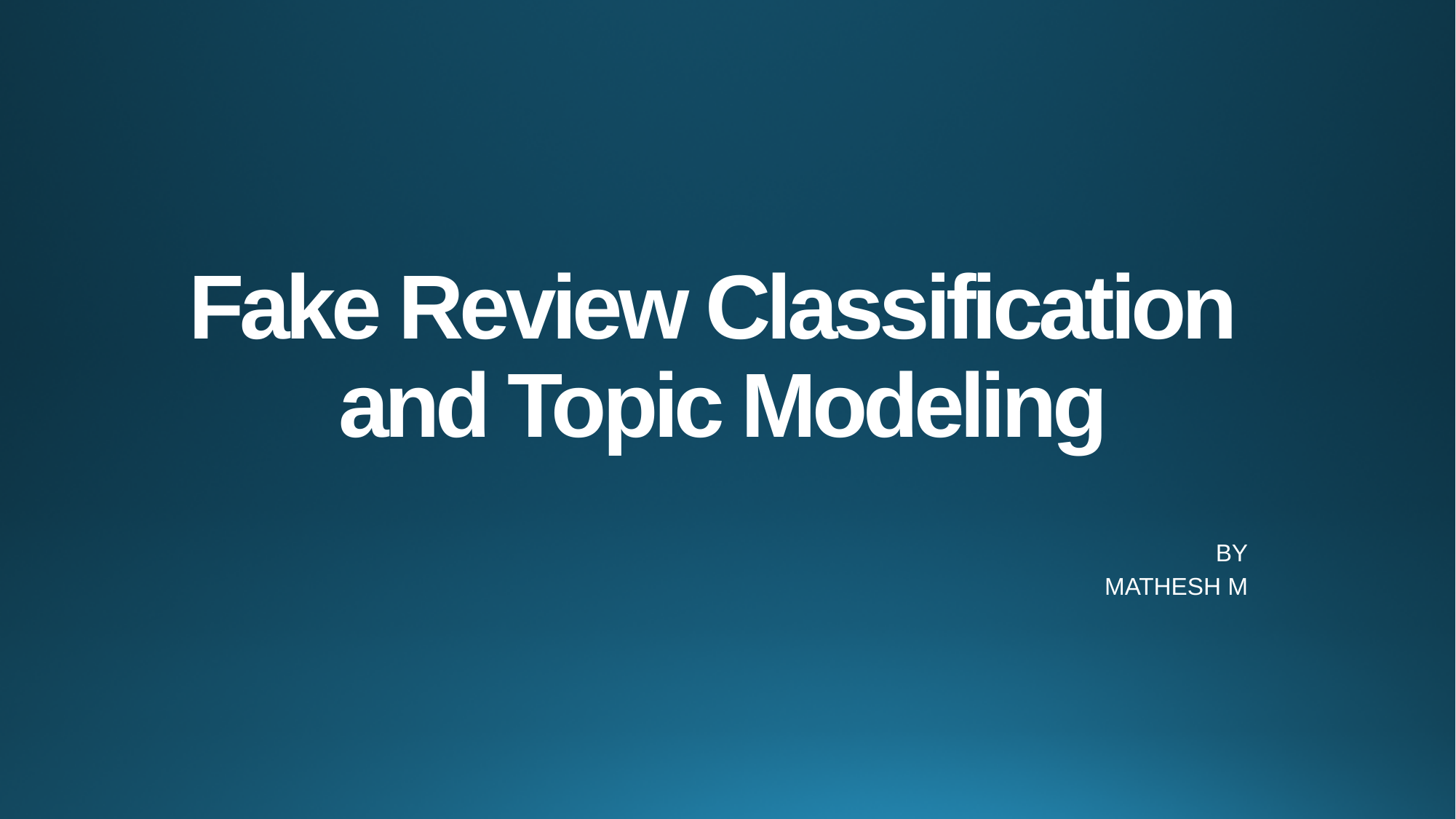

# Fake Review Classification and Topic Modeling

BY
MATHESH M